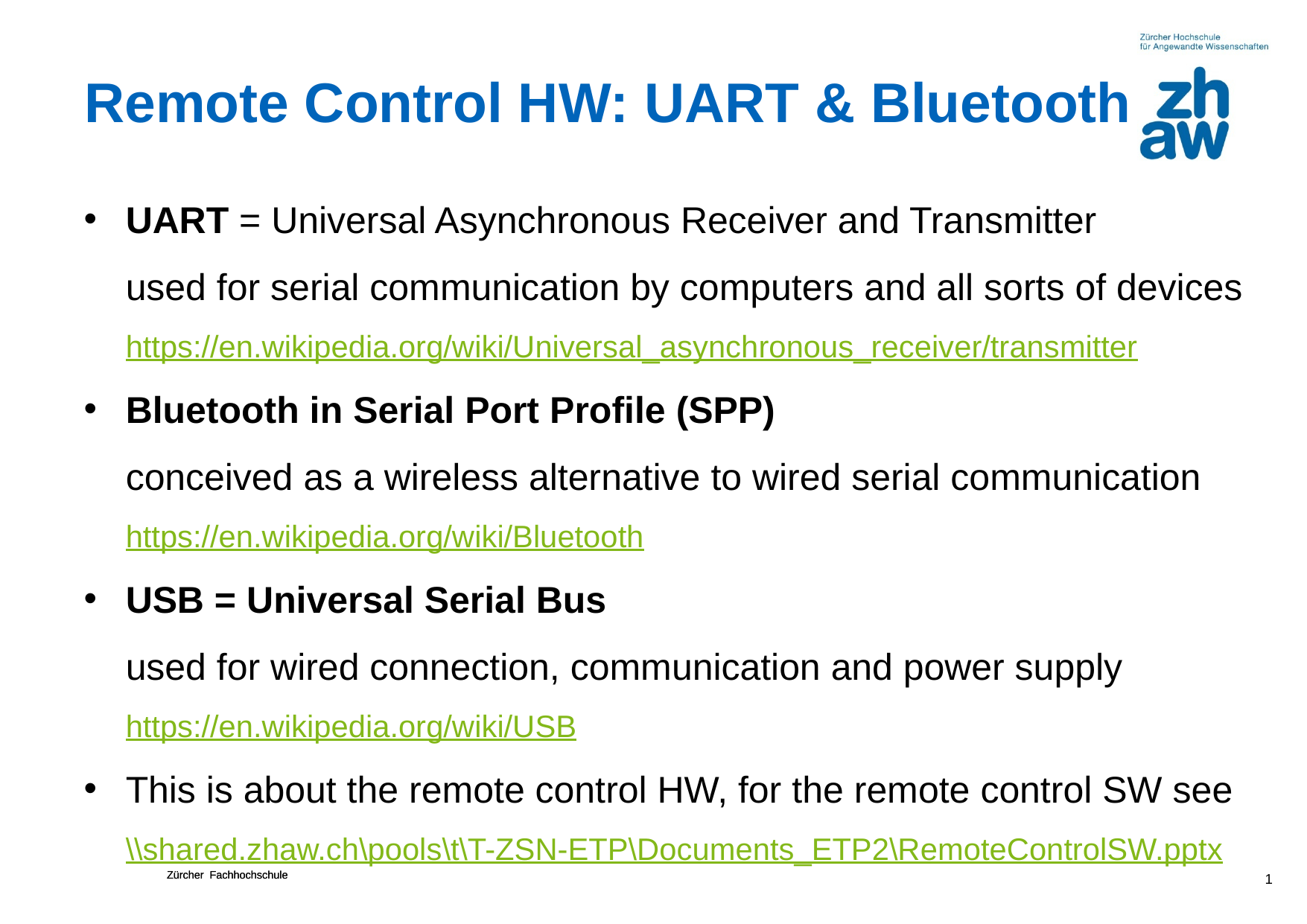

# Remote Control HW: UART & Bluetooth
UART = Universal Asynchronous Receiver and Transmitter
used for serial communication by computers and all sorts of devices
https://en.wikipedia.org/wiki/Universal_asynchronous_receiver/transmitter
Bluetooth in Serial Port Profile (SPP)
conceived as a wireless alternative to wired serial communication
https://en.wikipedia.org/wiki/Bluetooth
USB = Universal Serial Bus
used for wired connection, communication and power supply
https://en.wikipedia.org/wiki/USB
This is about the remote control HW, for the remote control SW see
\\shared.zhaw.ch\pools\t\T-ZSN-ETP\Documents_ETP2\RemoteControlSW.pptx
1